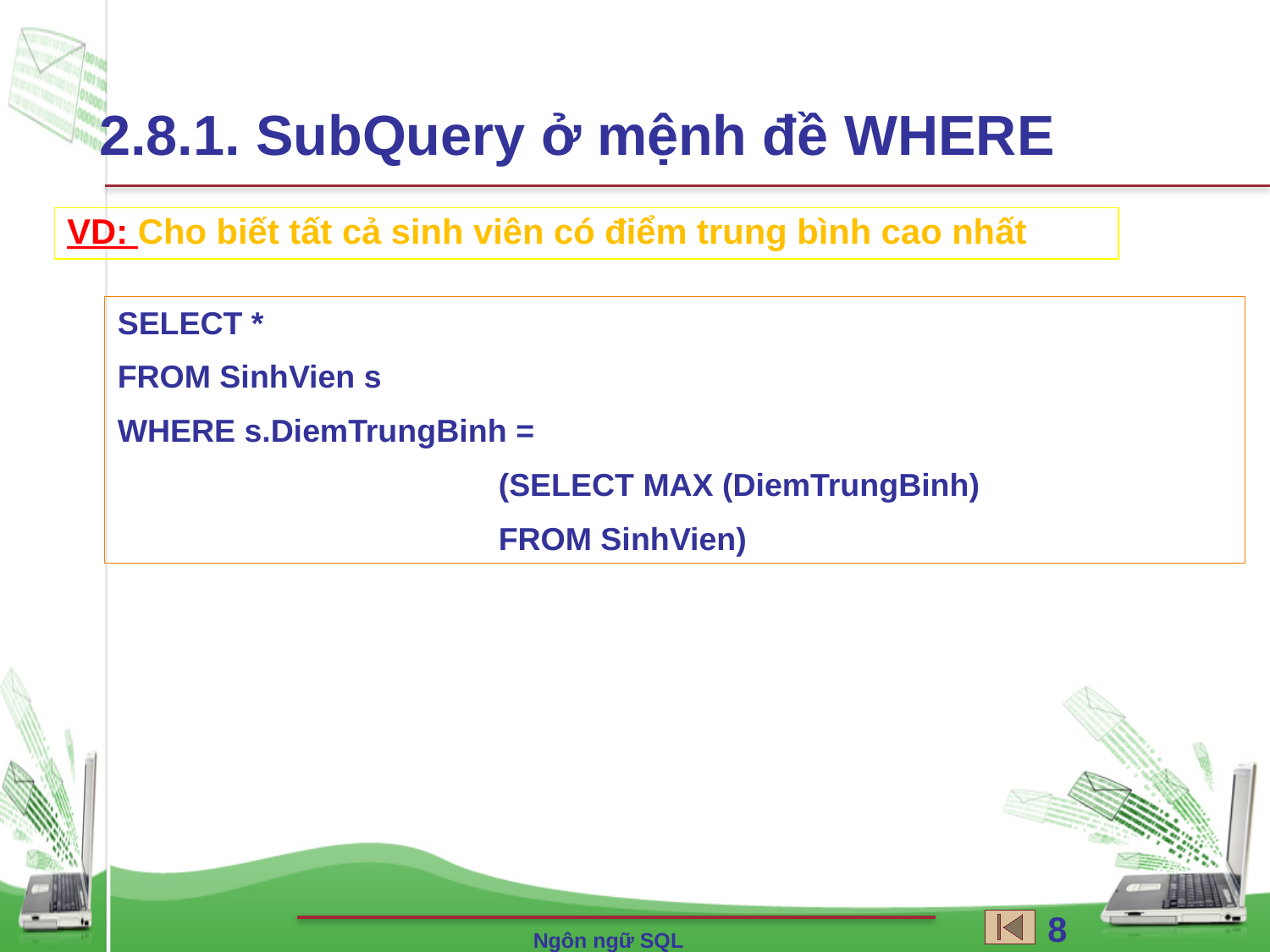

2.8.1. SubQuery ở mệnh đề WHERE
VD: Cho biết tất cả sinh viên có điểm trung bình cao nhất
SELECT *
FROM SinhVien s
WHERE s.DiemTrungBinh =
			(SELECT MAX (DiemTrungBinh)
			FROM SinhVien)
80
Ngôn ngữ SQL